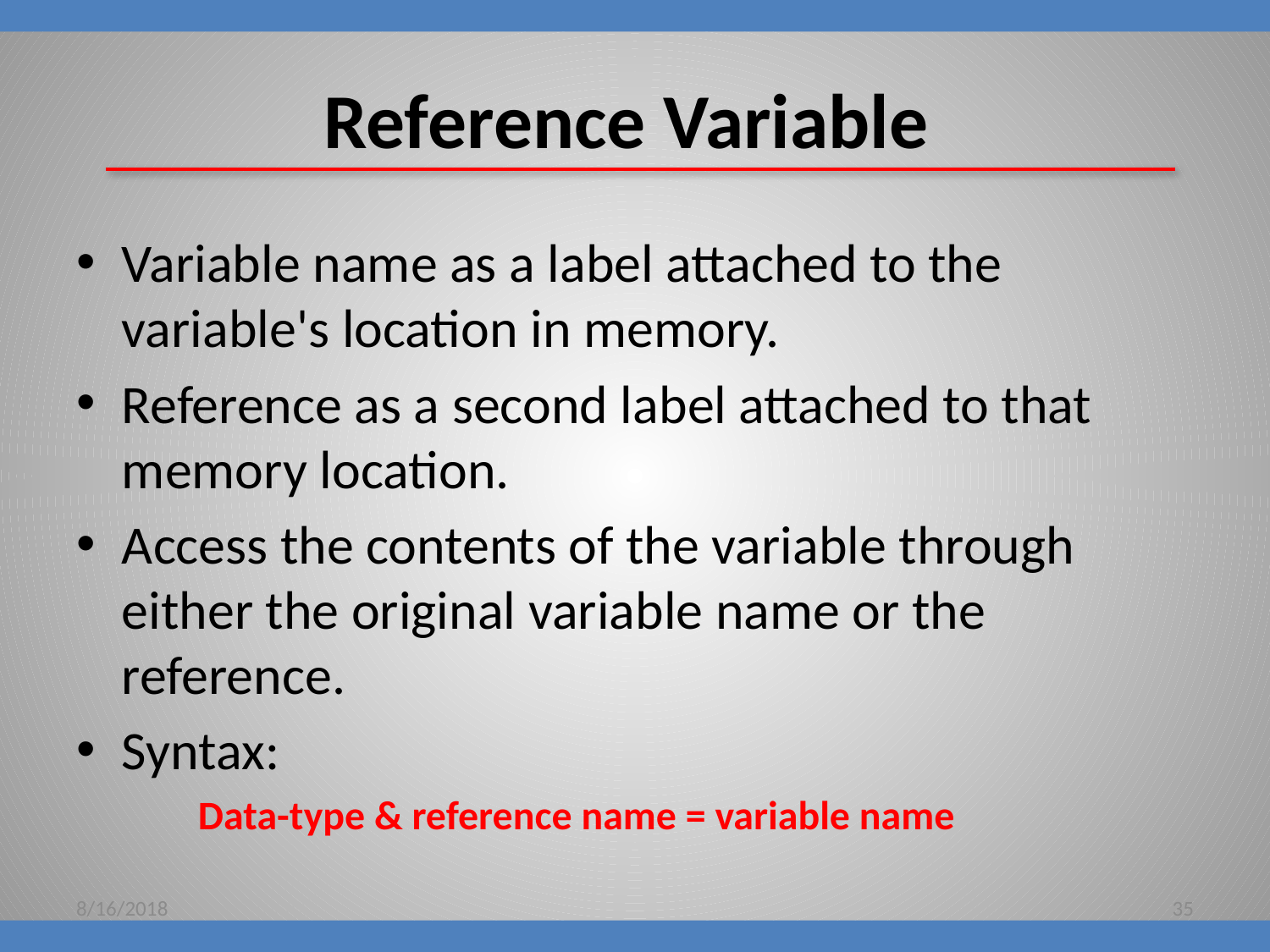

# Reference Variable
Variable name as a label attached to the variable's location in memory.
Reference as a second label attached to that memory location.
Access the contents of the variable through either the original variable name or the reference.
Syntax:
Data-type & reference name = variable name
8/16/2018
35